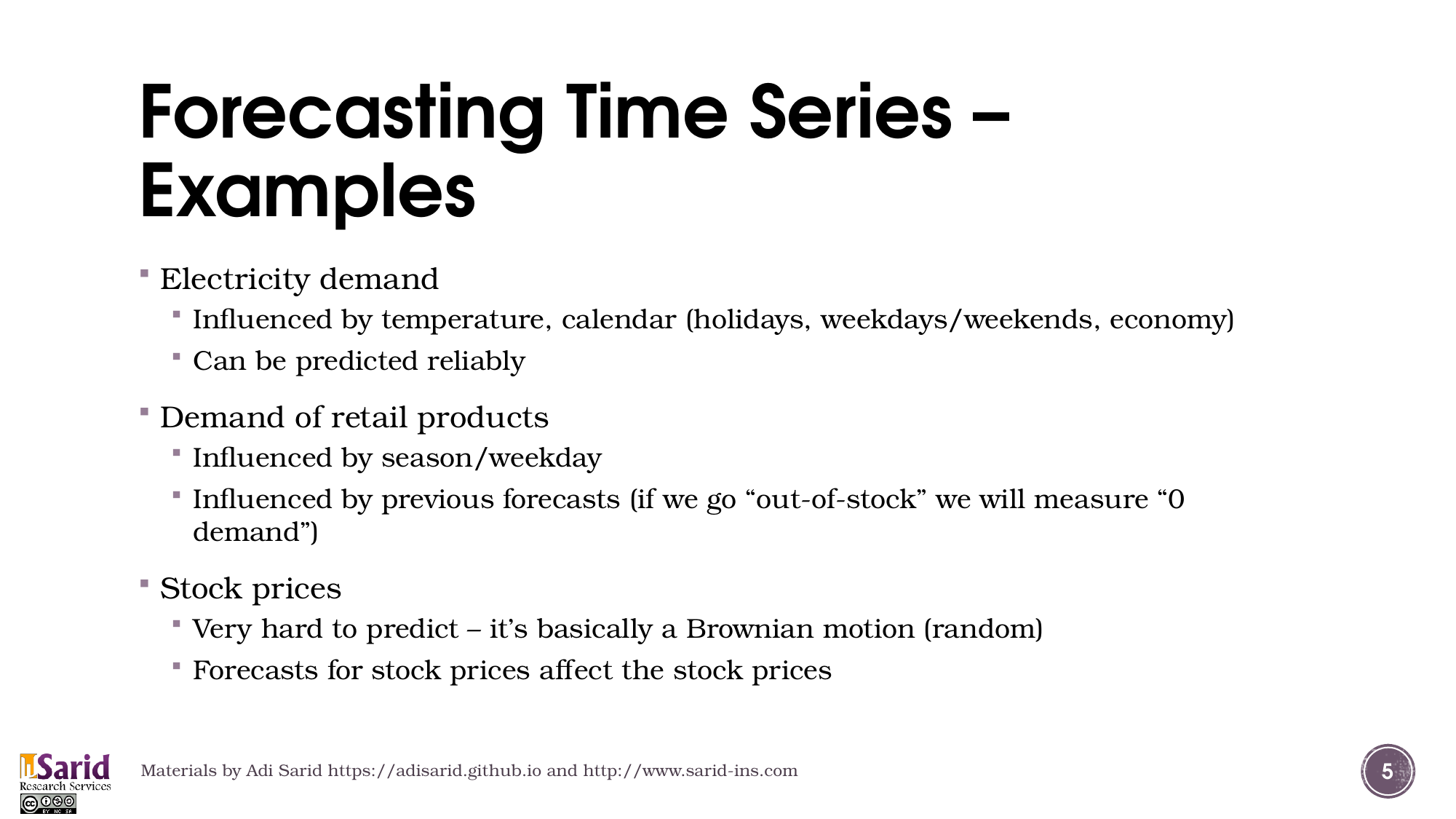

# Forecasting Time Series – Examples
Electricity demand
Influenced by temperature, calendar (holidays, weekdays/weekends, economy)
Can be predicted reliably
Demand of retail products
Influenced by season/weekday
Influenced by previous forecasts (if we go “out-of-stock” we will measure “0 demand”)
Stock prices
Very hard to predict – it’s basically a Brownian motion (random)
Forecasts for stock prices affect the stock prices
Materials by Adi Sarid https://adisarid.github.io and http://www.sarid-ins.com
5